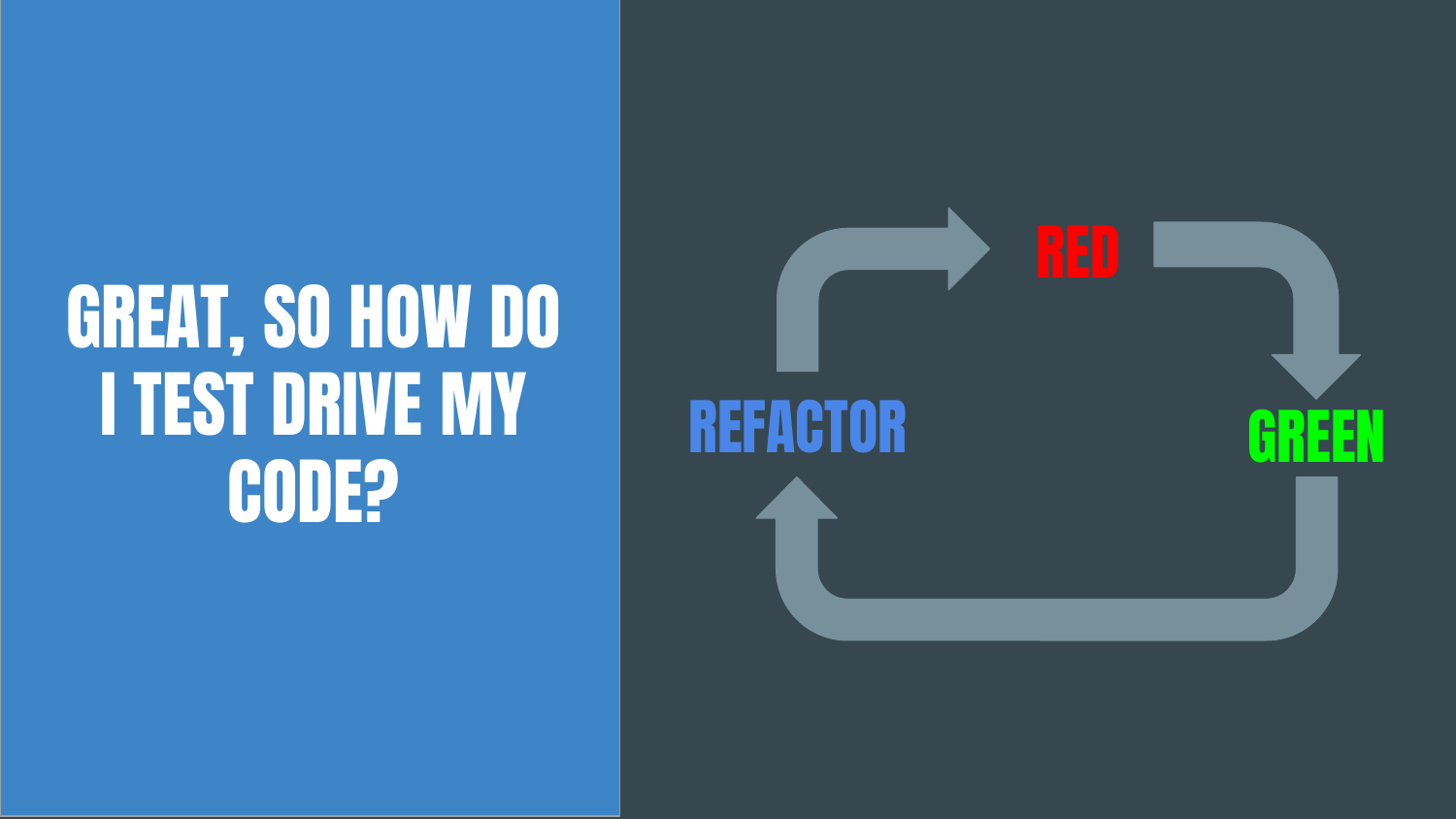

# GREAT, SO HOW DO I TEST DRIVE MY CODE?
RED

REFACTOR
GREEN